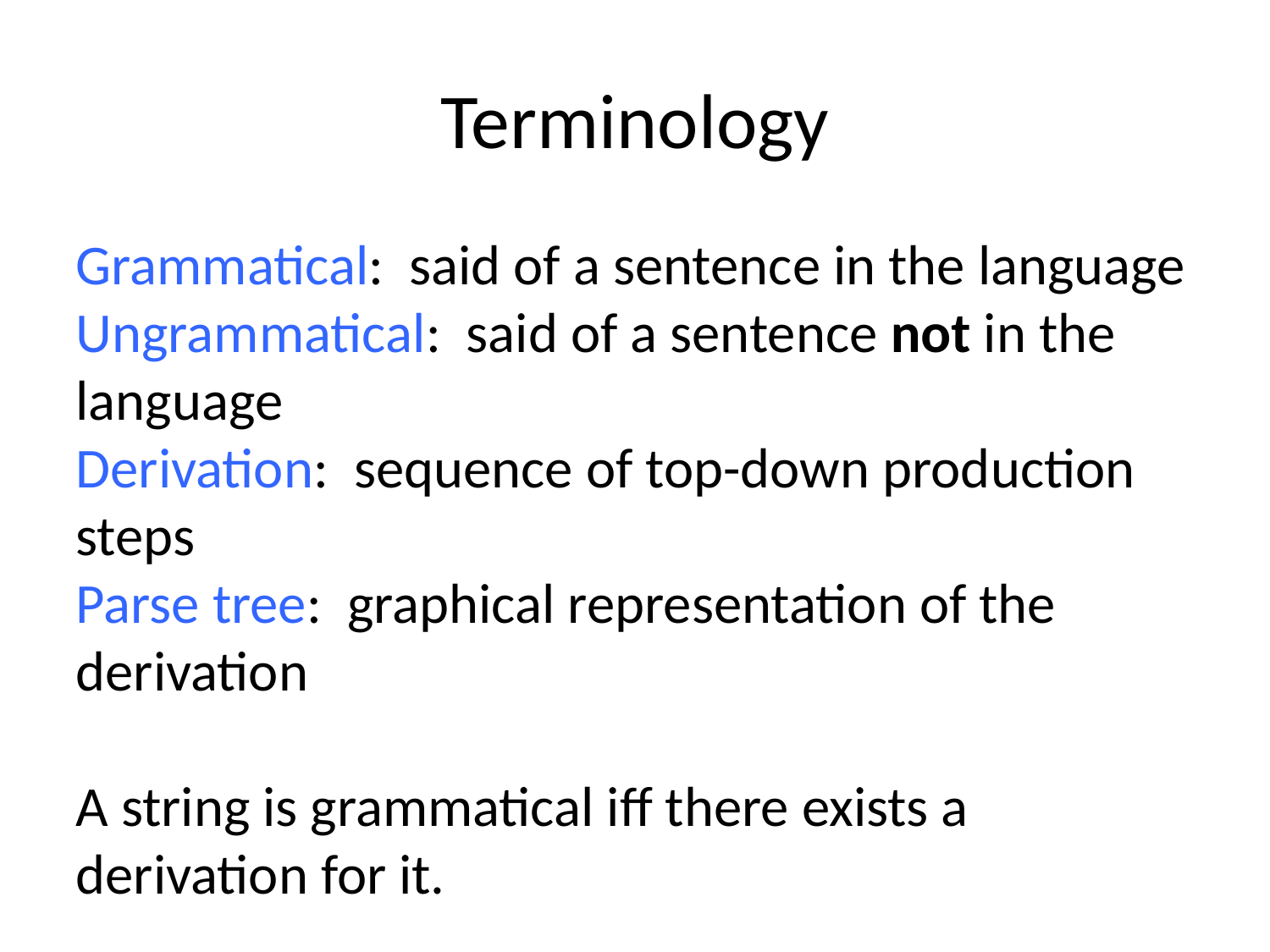

Terminology
Grammatical:  said of a sentence in the language
Ungrammatical:  said of a sentence not in the language
Derivation:  sequence of top-down production steps
Parse tree:  graphical representation of the derivation

A string is grammatical iff there exists a derivation for it.